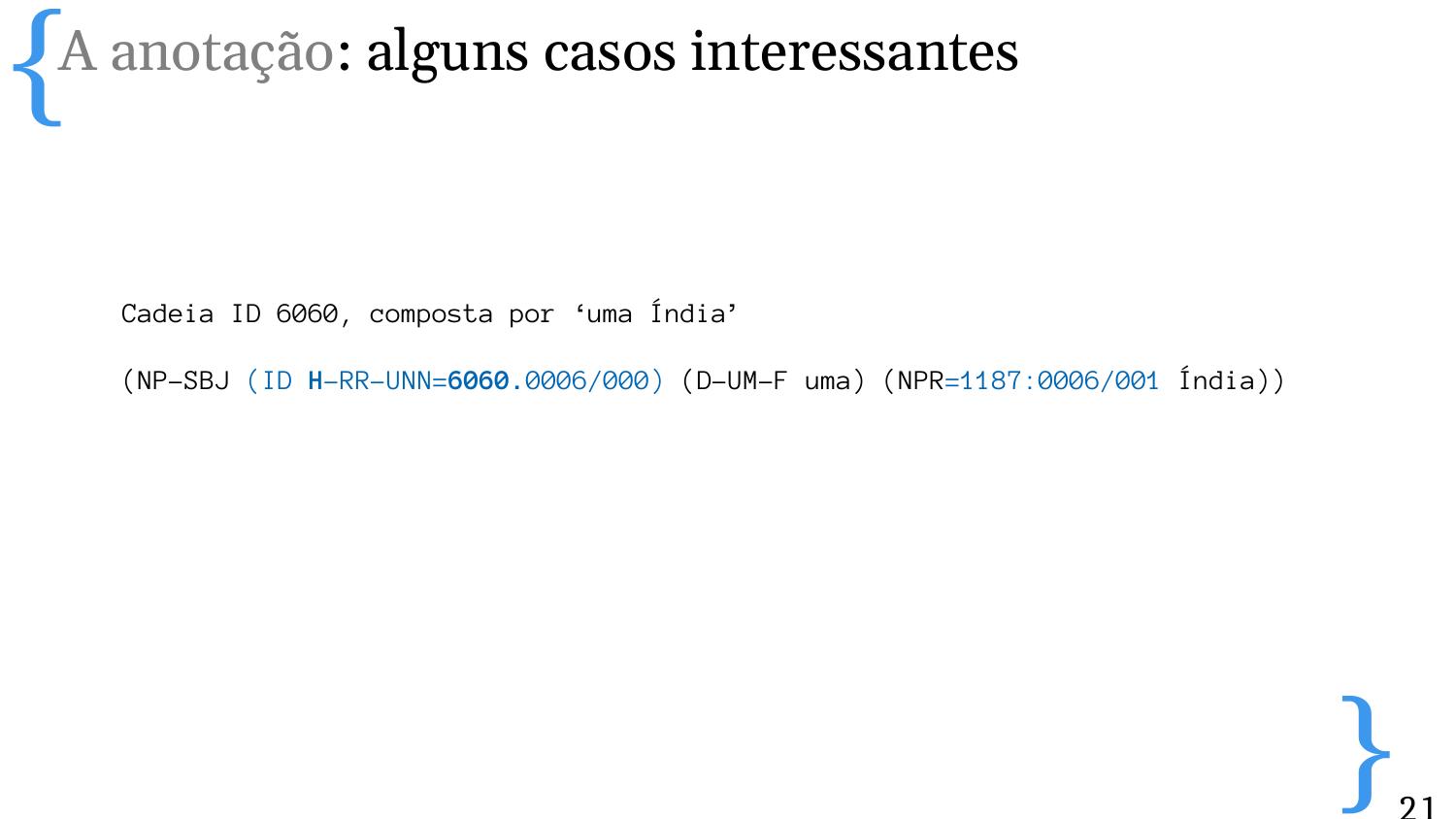

A anotação: alguns casos interessantes
Cadeia ID 6060, composta por ‘uma Índia’

(NP-SBJ (ID H-RR-UNN=6060.0006/000) (D-UM-F uma) (NPR=1187:0006/001 Índia))

217